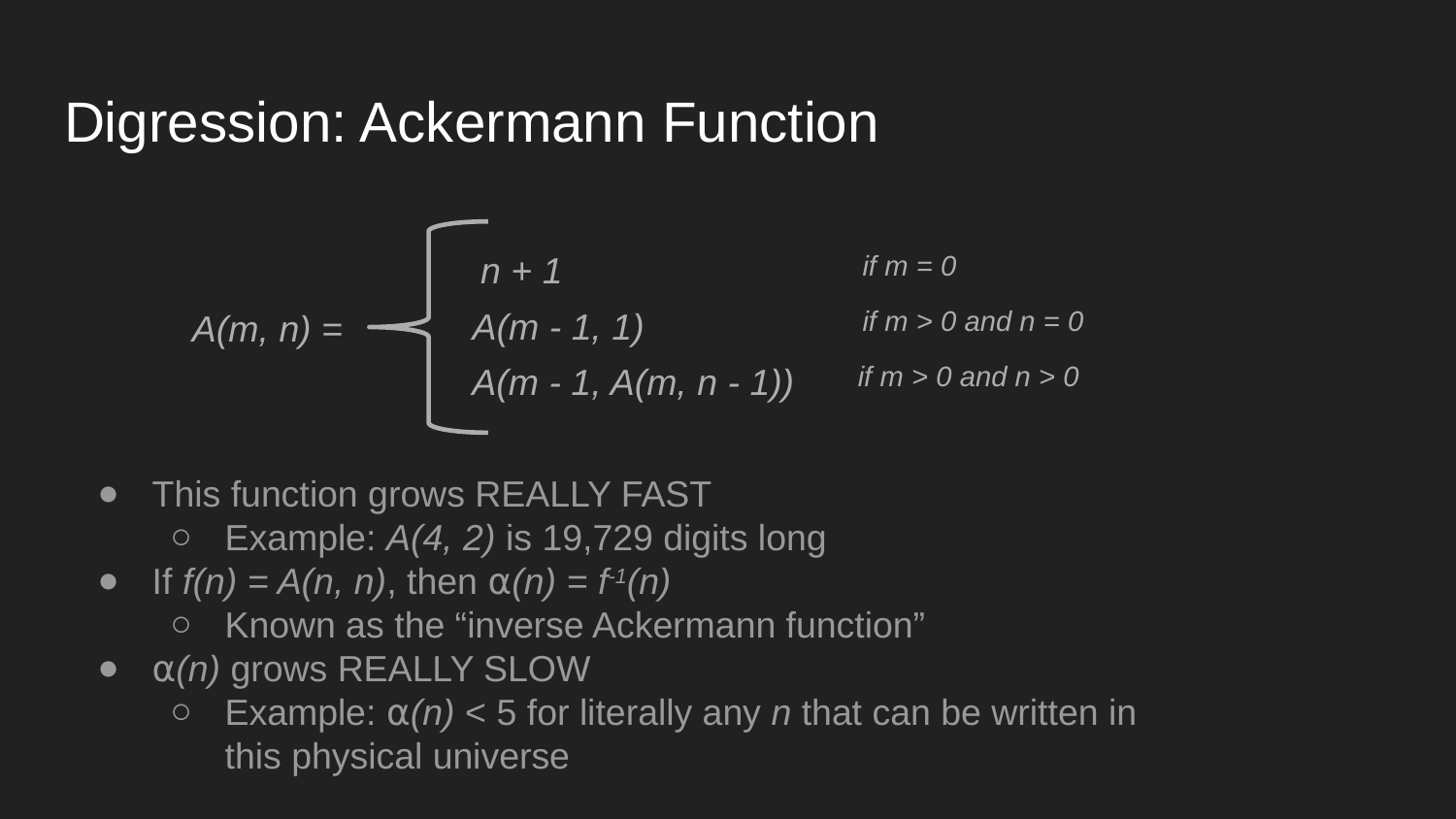

# Digression: Ackermann Function

n + 1
if m = 0
if m > 0 and n = 0
A(m - 1, 1)
A(m, n) =
if m > 0 and n > 0
A(m - 1, A(m, n - 1))
This function grows REALLY FAST
Example: A(4, 2) is 19,729 digits long
If f(n) = A(n, n), then ⍺(n) = f-1(n)
Known as the “inverse Ackermann function”
⍺(n) grows REALLY SLOW
Example: ⍺(n) < 5 for literally any n that can be written in
this physical universe